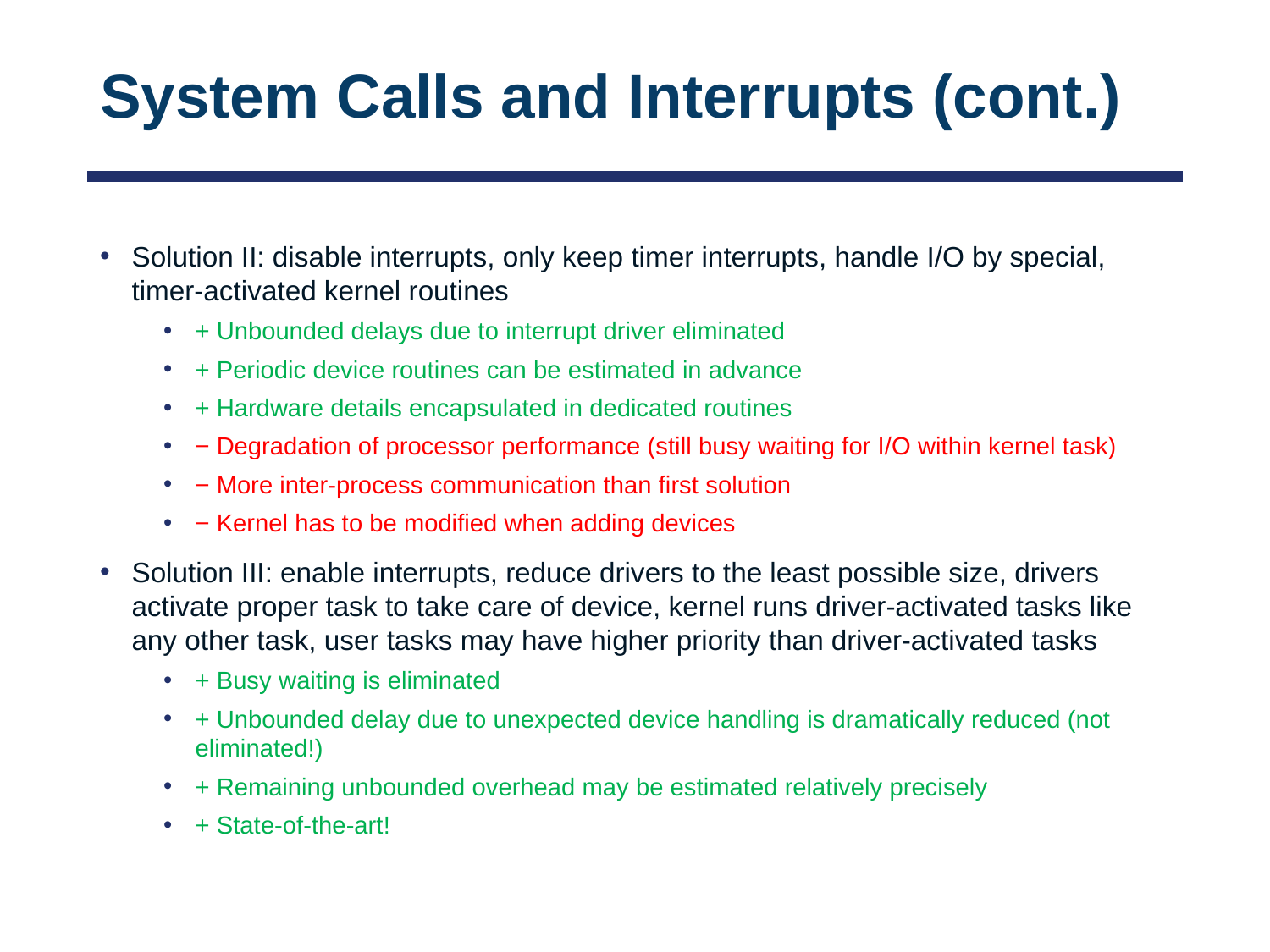

# System Calls and Interrupts (cont.)
Solution II: disable interrupts, only keep timer interrupts, handle I/O by special, timer-activated kernel routines
+ Unbounded delays due to interrupt driver eliminated
+ Periodic device routines can be estimated in advance
+ Hardware details encapsulated in dedicated routines
− Degradation of processor performance (still busy waiting for I/O within kernel task)
− More inter-process communication than first solution
− Kernel has to be modified when adding devices
Solution III: enable interrupts, reduce drivers to the least possible size, drivers activate proper task to take care of device, kernel runs driver-activated tasks like any other task, user tasks may have higher priority than driver-activated tasks
+ Busy waiting is eliminated
+ Unbounded delay due to unexpected device handling is dramatically reduced (not eliminated!)
+ Remaining unbounded overhead may be estimated relatively precisely
+ State-of-the-art!